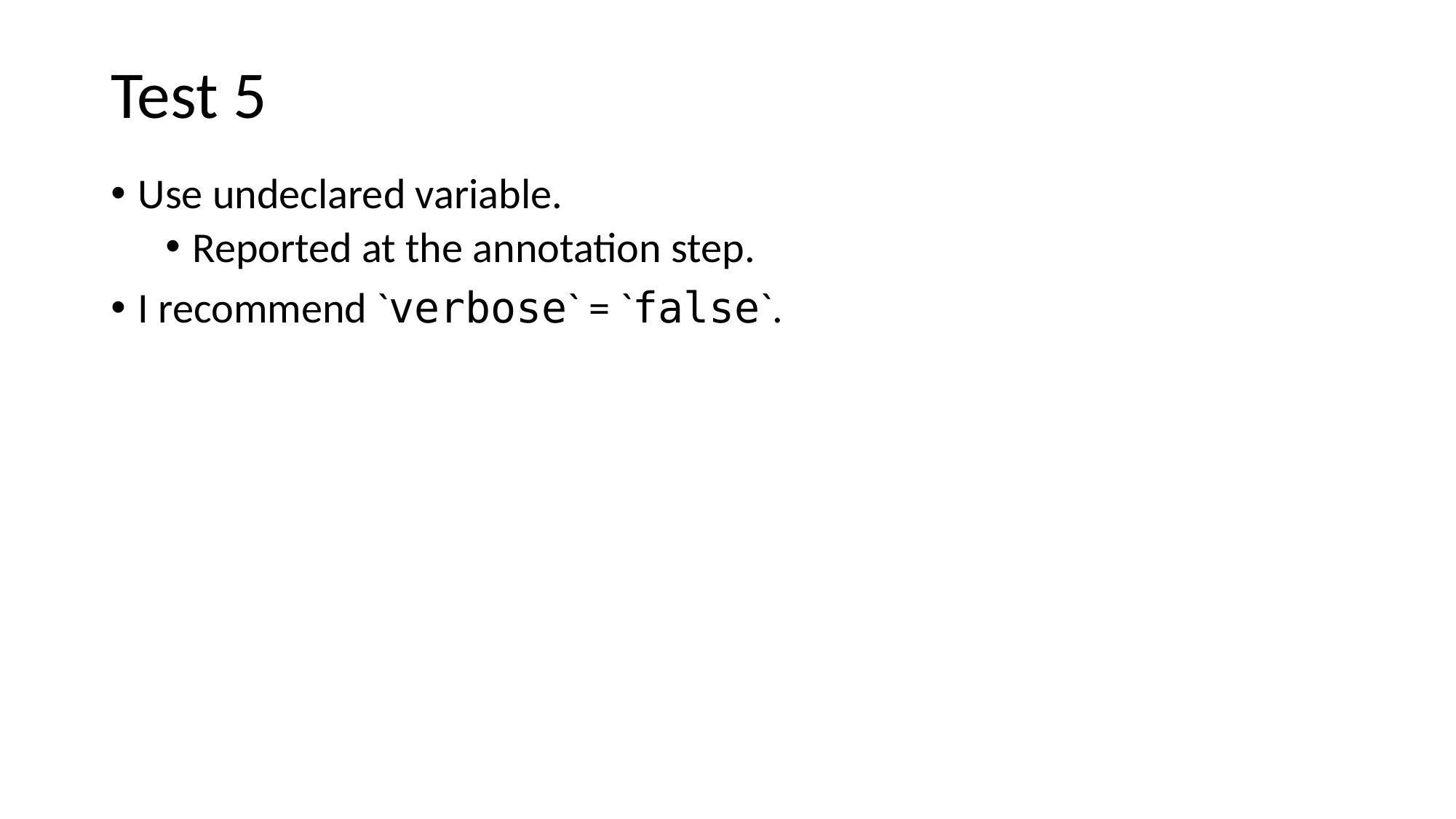

# Test 5
Use undeclared variable.
Reported at the annotation step.
I recommend `verbose` = `false`.